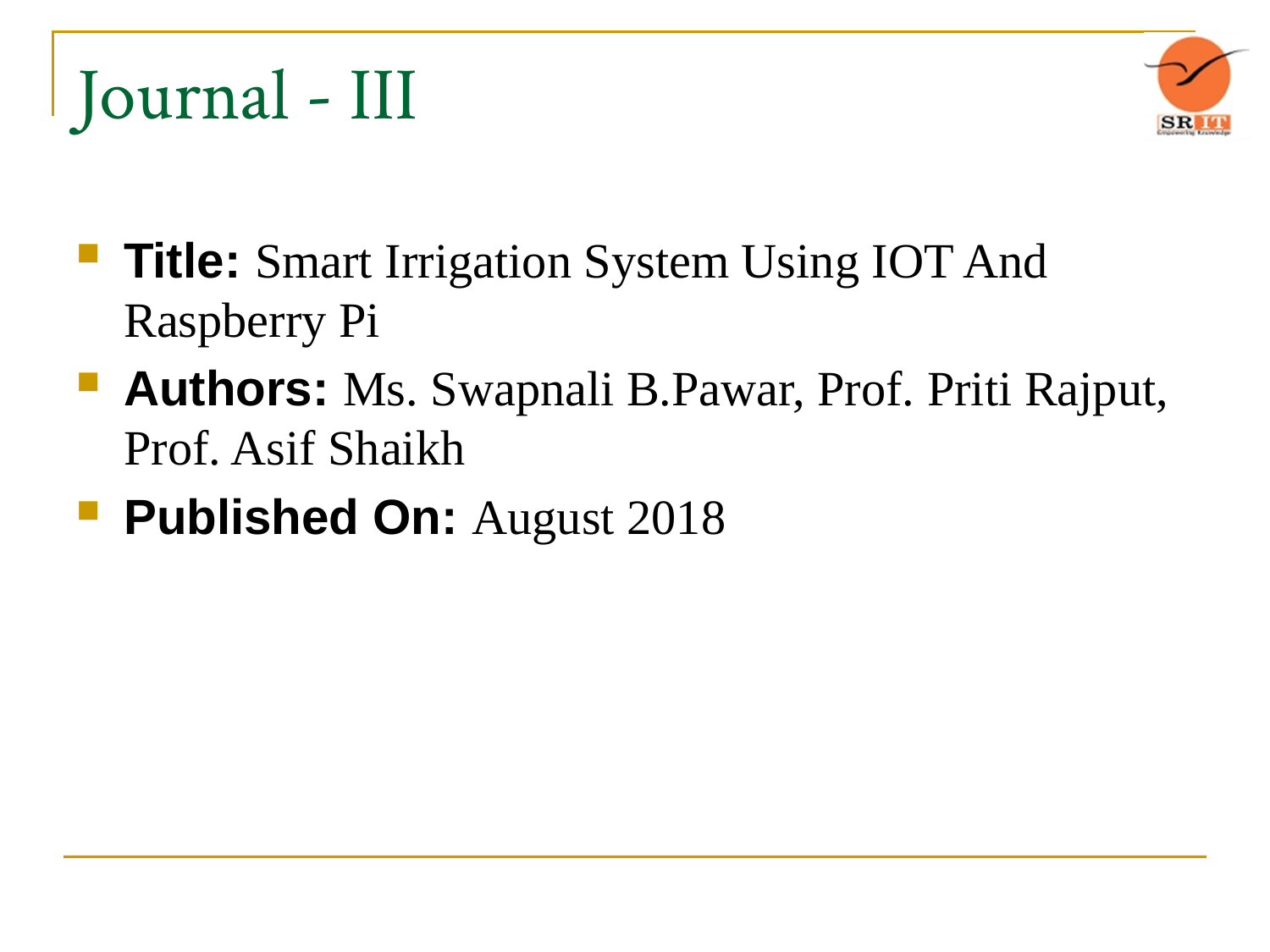

# Journal - III
Title: Smart Irrigation System Using IOT And Raspberry Pi
Authors: Ms. Swapnali B.Pawar, Prof. Priti Rajput, Prof. Asif Shaikh
Published On: August 2018